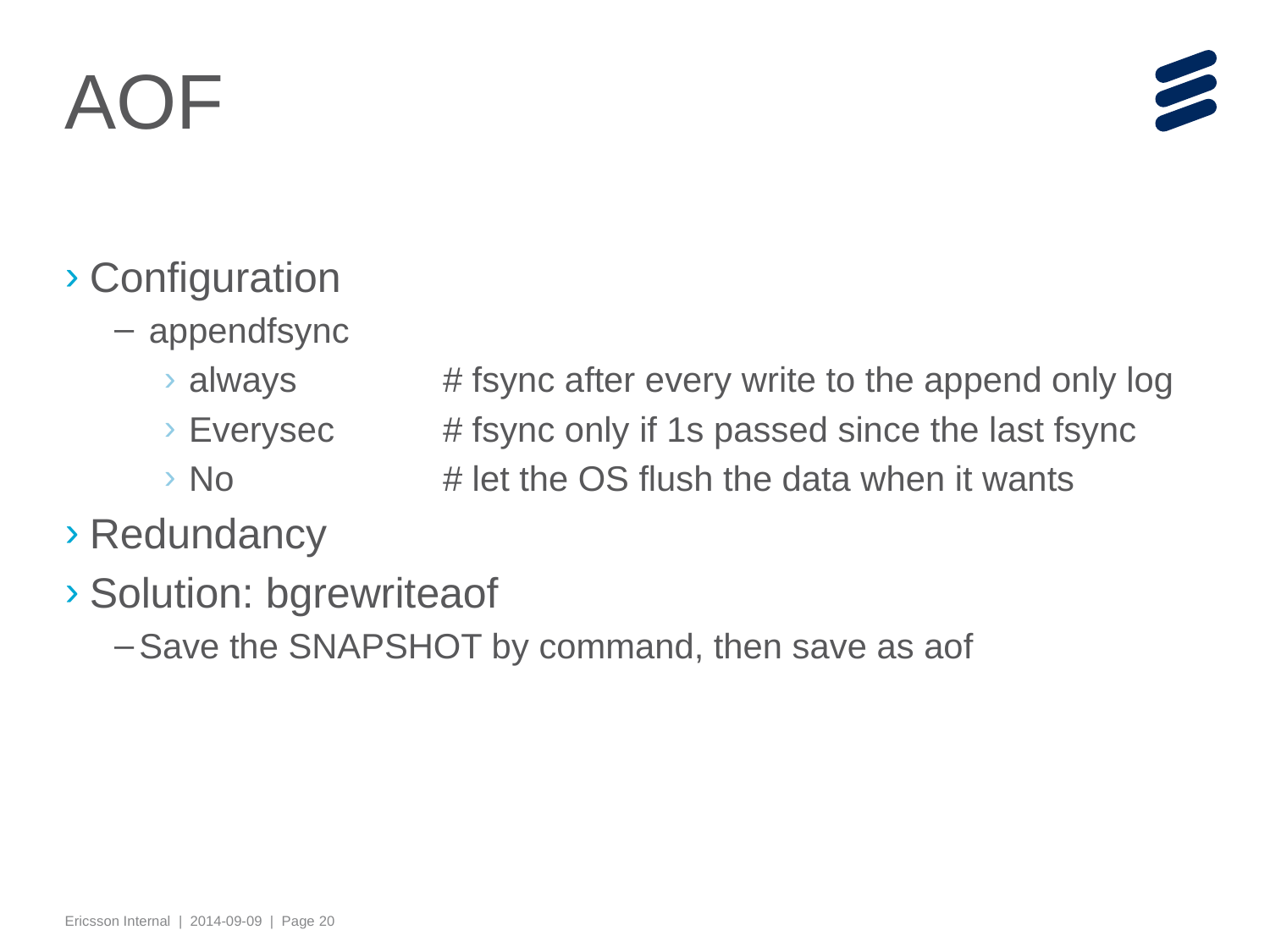

# AOF
Configuration
 appendfsync
always		# fsync after every write to the append only log
Everysec	# fsync only if 1s passed since the last fsync
No		# let the OS flush the data when it wants
Redundancy
Solution: bgrewriteaof
Save the SNAPSHOT by command, then save as aof